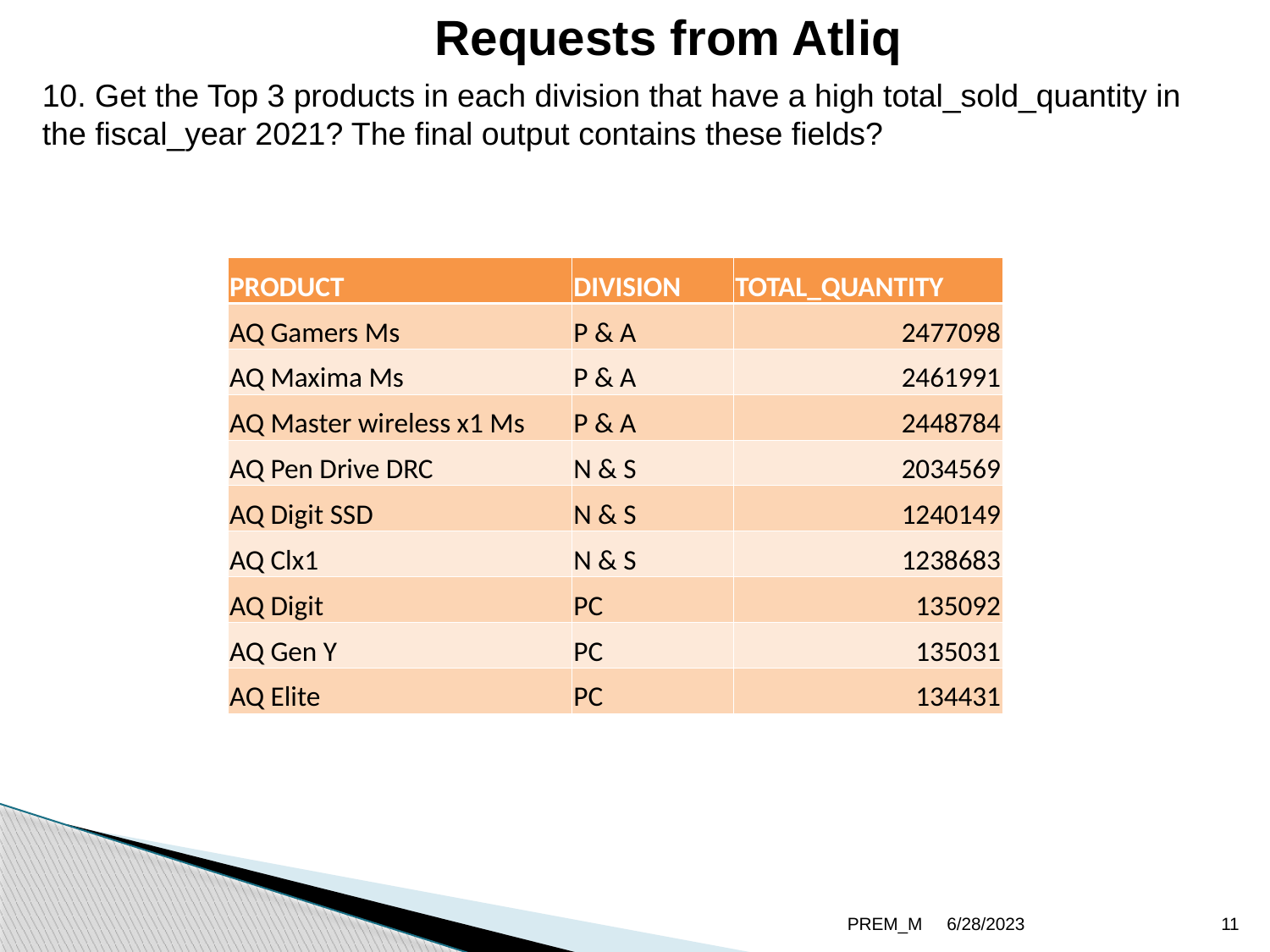

Requests from Atliq
10. Get the Top 3 products in each division that have a high total_sold_quantity in the fiscal_year 2021? The final output contains these fields?
| PRODUCT | DIVISION | TOTAL\_QUANTITY |
| --- | --- | --- |
| AQ Gamers Ms | P & A | 2477098 |
| AQ Maxima Ms | P & A | 2461991 |
| AQ Master wireless x1 Ms | P & A | 2448784 |
| AQ Pen Drive DRC | N & S | 2034569 |
| AQ Digit SSD | N & S | 1240149 |
| AQ Clx1 | N & S | 1238683 |
| AQ Digit | PC | 135092 |
| AQ Gen Y | PC | 135031 |
| AQ Elite | PC | 134431 |
PREM_M
6/28/2023
11